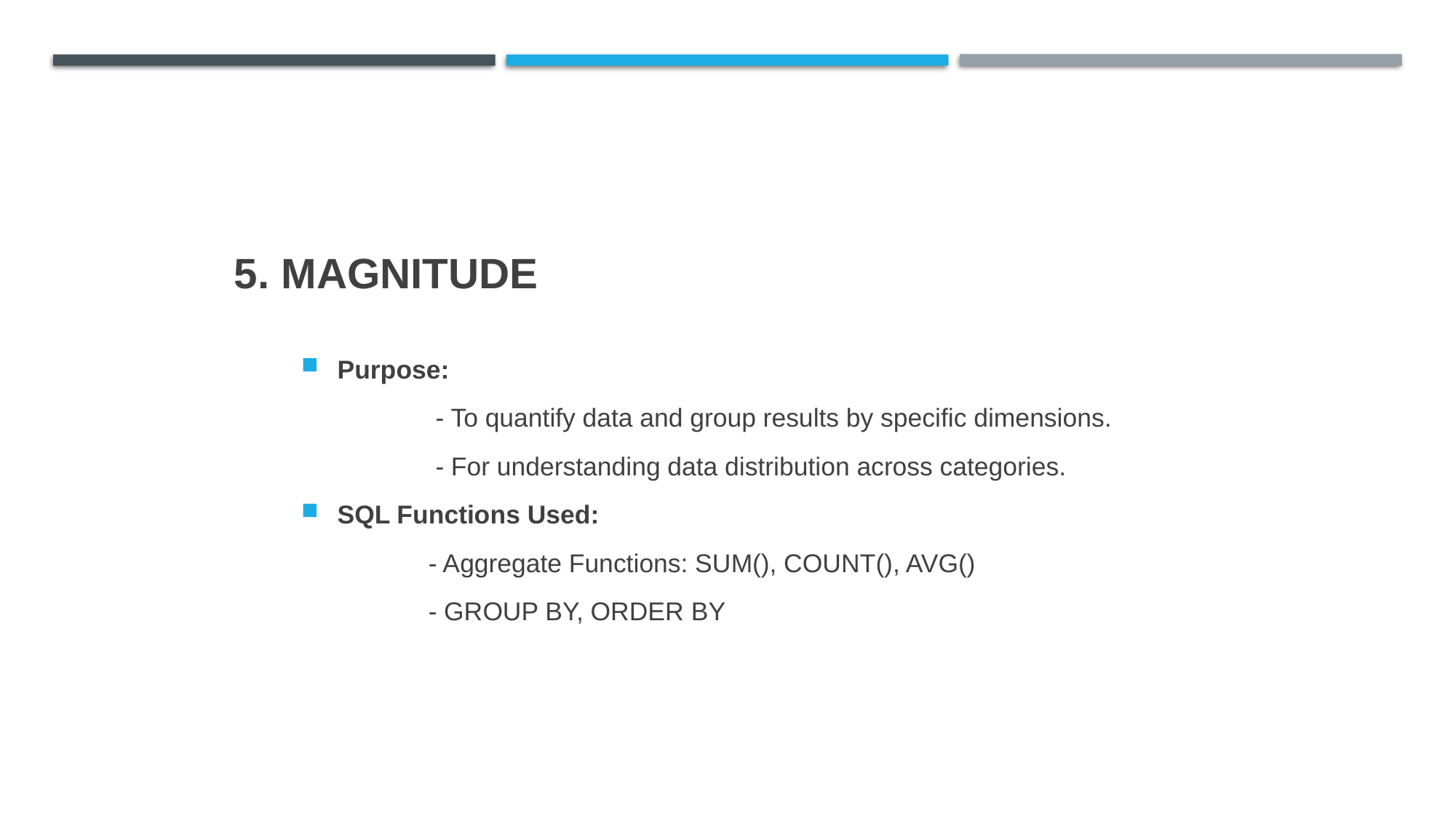

# 5. Magnitude
Purpose:
                   - To quantify data and group results by specific dimensions.
                   - For understanding data distribution across categories.
SQL Functions Used:
                  - Aggregate Functions: SUM(), COUNT(), AVG()
                  - GROUP BY, ORDER BY